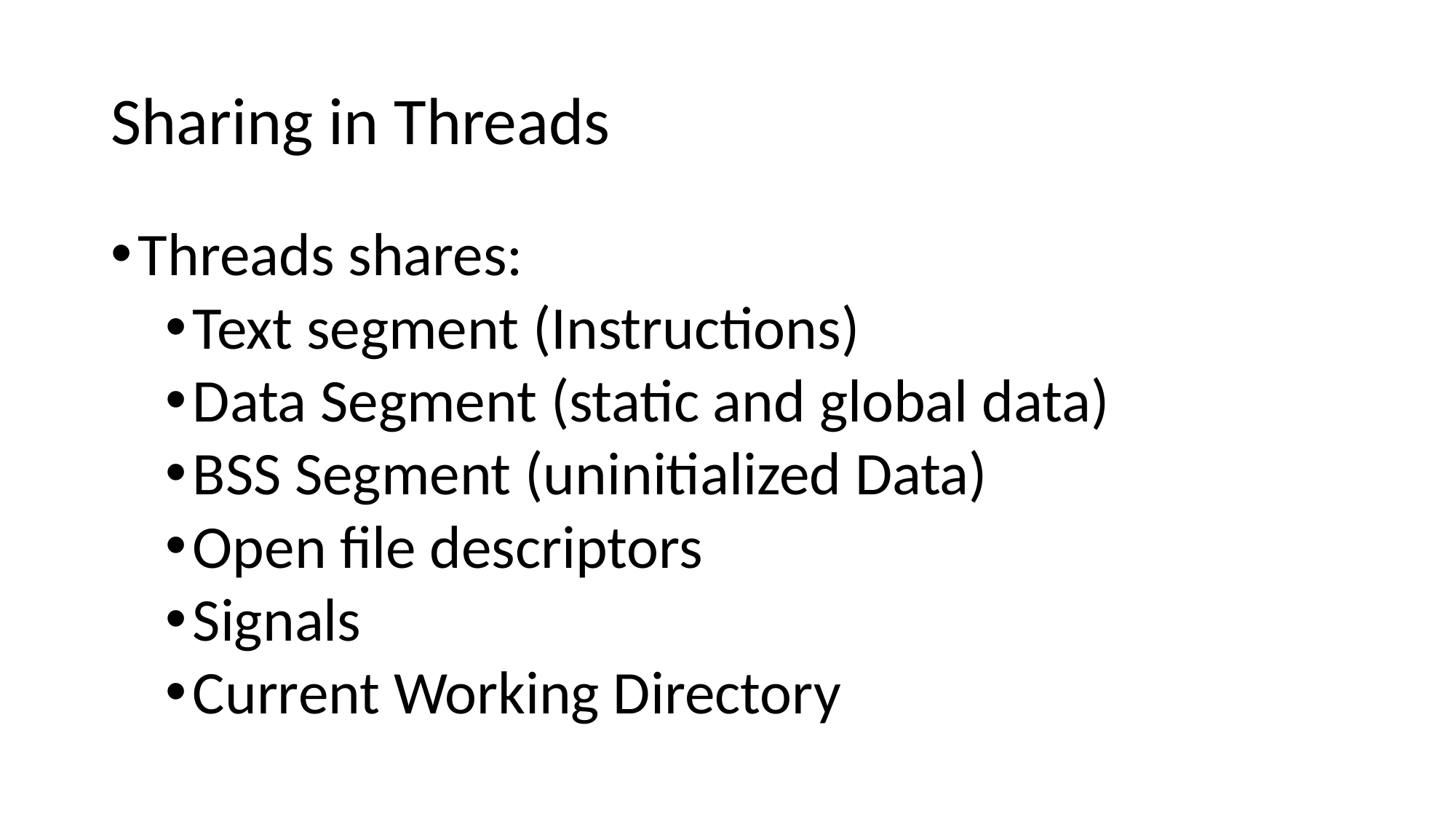

# Sharing in Threads
Threads shares:
Text segment (Instructions)
Data Segment (static and global data)
BSS Segment (uninitialized Data)
Open file descriptors
Signals
Current Working Directory